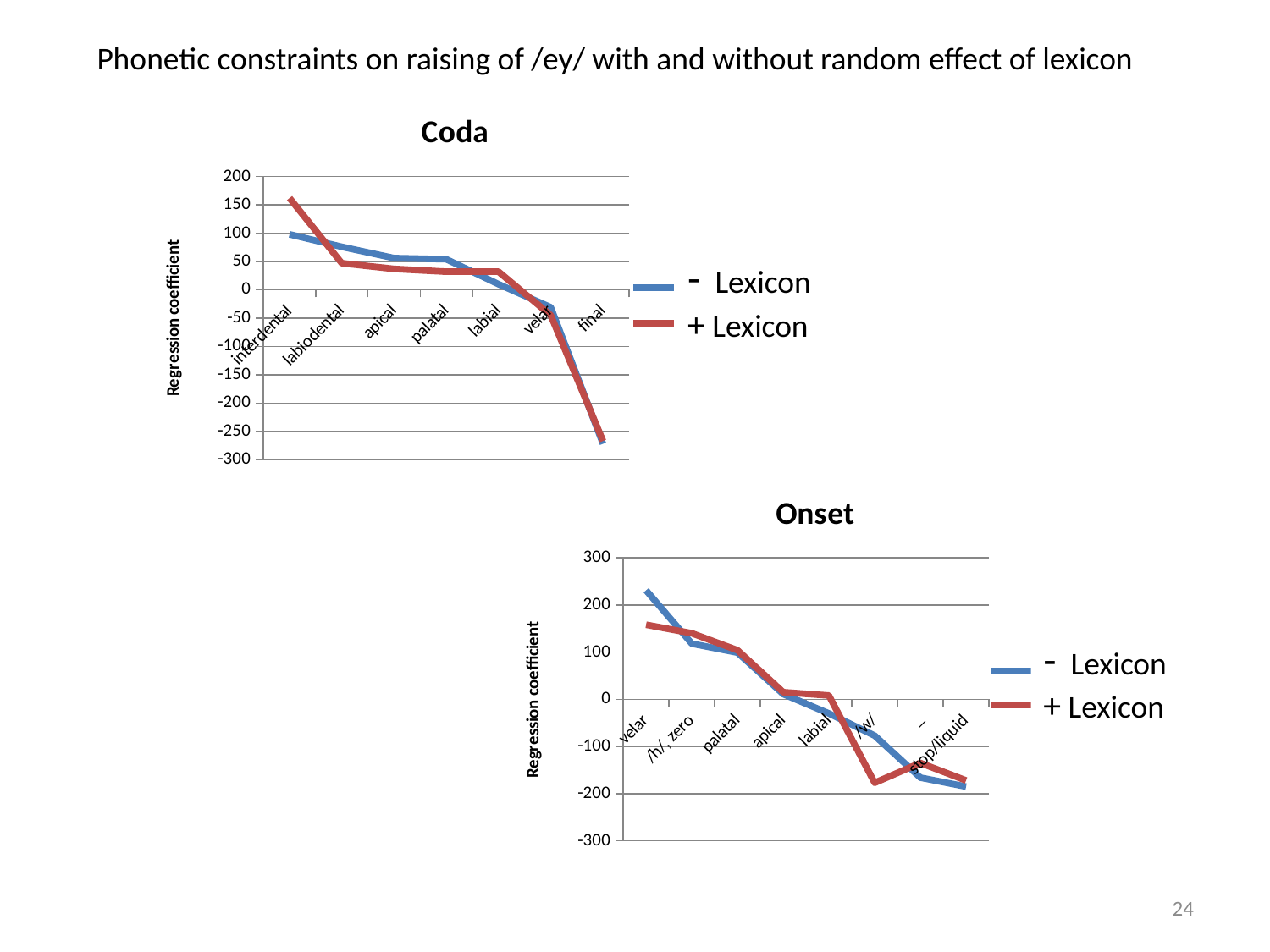

Phonetic constraints on raising of /ey/ with and without random effect of lexicon

### Chart: Coda

| Category | - Lexicon | + Lexicon |
|---|---|---|
| interdental | 98.0 | 162.0 |
| labiodental | 76.0 | 47.0 |
| apical | 56.0 | 37.0 |
| palatal | 54.0 | 32.0 |
| labial | 10.0 | 32.0 |
| velar | -31.0 | -45.0 |
| final | -272.0 | -267.0 |
-  Lexicon
+ Lexicon

### Chart: Onset

| Category | - Lexicon | + Lexicon |
|---|---|---|
| velar | 231.0 | 158.0 |
| /h/, zero | 118.0 | 140.0 |
| palatal | 99.0 | 104.0 |
| apical | 11.0 | 15.0 |
| labial | -30.0 | 8.0 |
| /w/ | -77.0 | -177.0 |
| _ | -166.0 | -135.0 |
| stop/liquid | -185.0 | -172.0 |
-  Lexicon
+ Lexicon
24